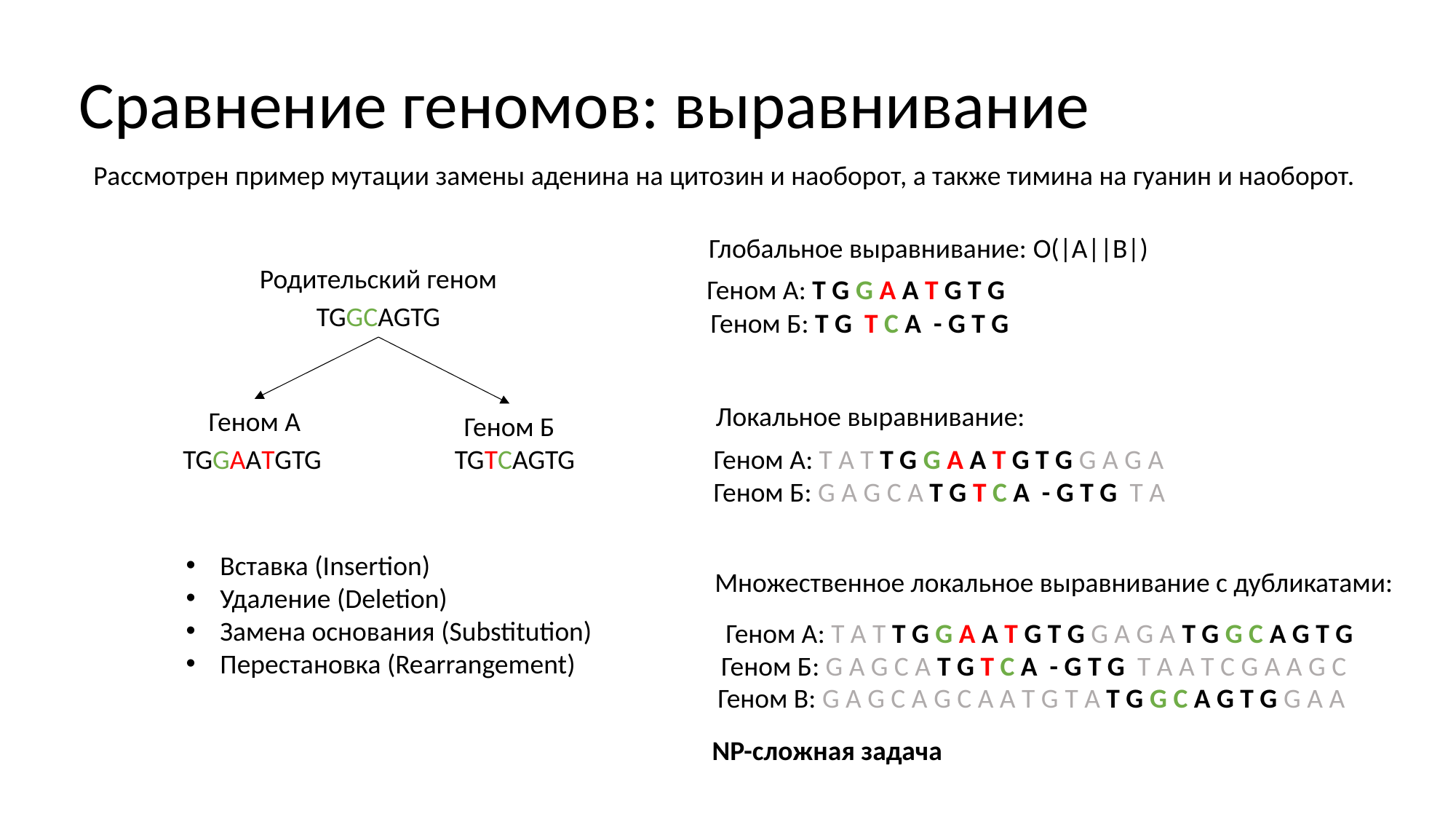

# Сравнение геномов: выравнивание
Рассмотрен пример мутации замены аденина на цитозин и наоборот, а также тимина на гуанин и наоборот.
Глобальное выравнивание: O(|A||B|)
Родительский геном
Геном А: T G G A A T G T G
TGGCAGTG
Геном Б: T G  T C A  - G T G
Локальное выравнивание:
Геном А
Геном Б
TGGAATGTG
TGTCAGTG
Геном А: T A T T G G A A T G T G G A G A
Геном Б: G A G C A T G T C A  - G T G  T A
Вставка (Insertion)
Удаление (Deletion)
Замена основания (Substitution)
Перестановка (Rearrangement)
Множественное локальное выравнивание с дубликатами:
Геном А: T A T T G G A A T G T G G A G A T G G C A G T G
Геном Б: G A G C A T G T C A  - G T G  T A A T C G A A G C
Геном В: G A G C A G C A A T G T A T G G C A G T G G A A
NP-сложная задача